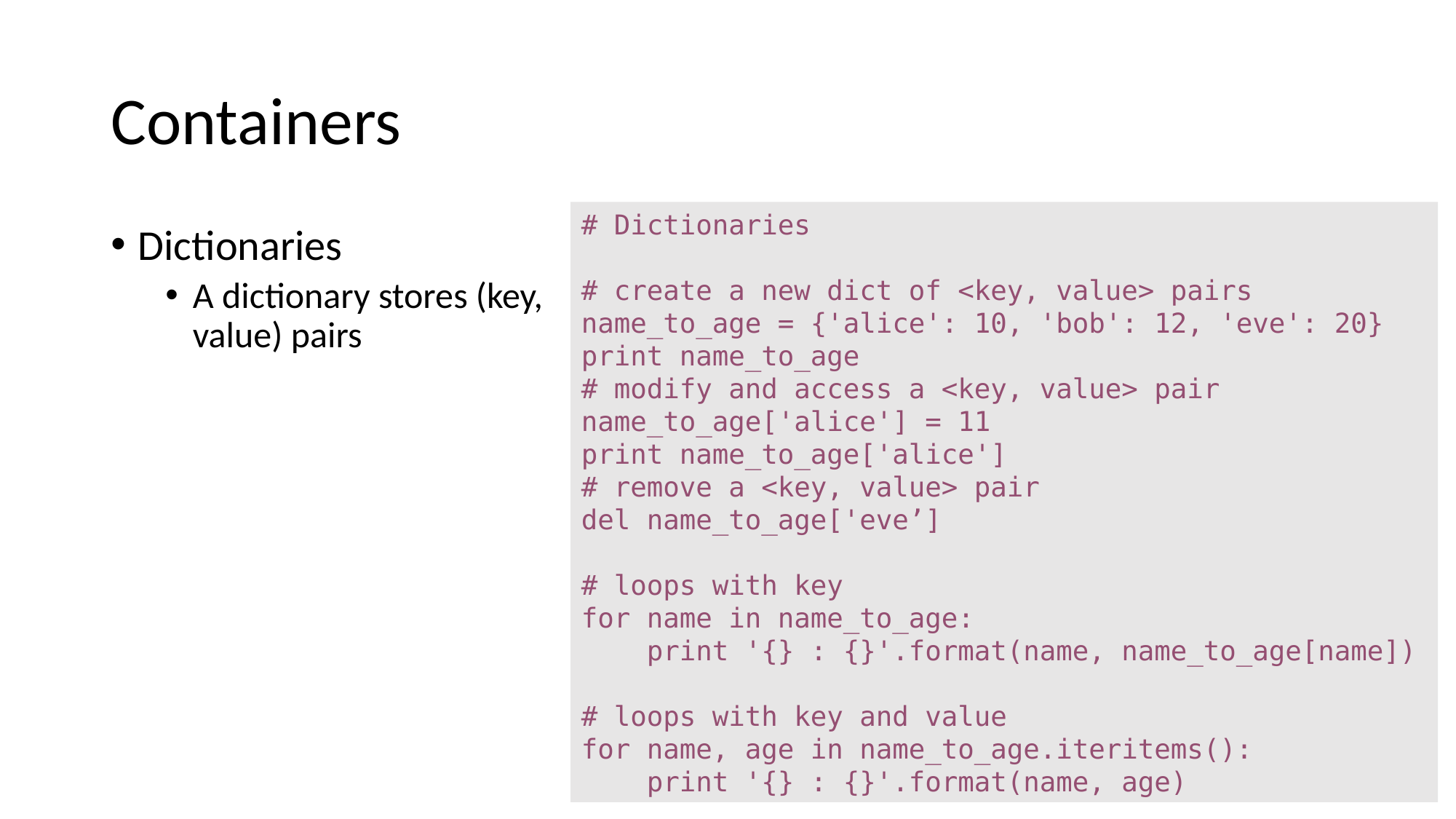

# Containers
# Dictionaries

# create a new dict of <key, value> pairs
name_to_age = {'alice': 10, 'bob': 12, 'eve': 20}
print name_to_age
# modify and access a <key, value> pair
name_to_age['alice'] = 11
print name_to_age['alice']
# remove a <key, value> pair
del name_to_age['eve’]

# loops with key
for name in name_to_age:
    print '{} : {}'.format(name, name_to_age[name])

# loops with key and value
for name, age in name_to_age.iteritems():
    print '{} : {}'.format(name, age)
Dictionaries
A dictionary stores (key, value) pairs